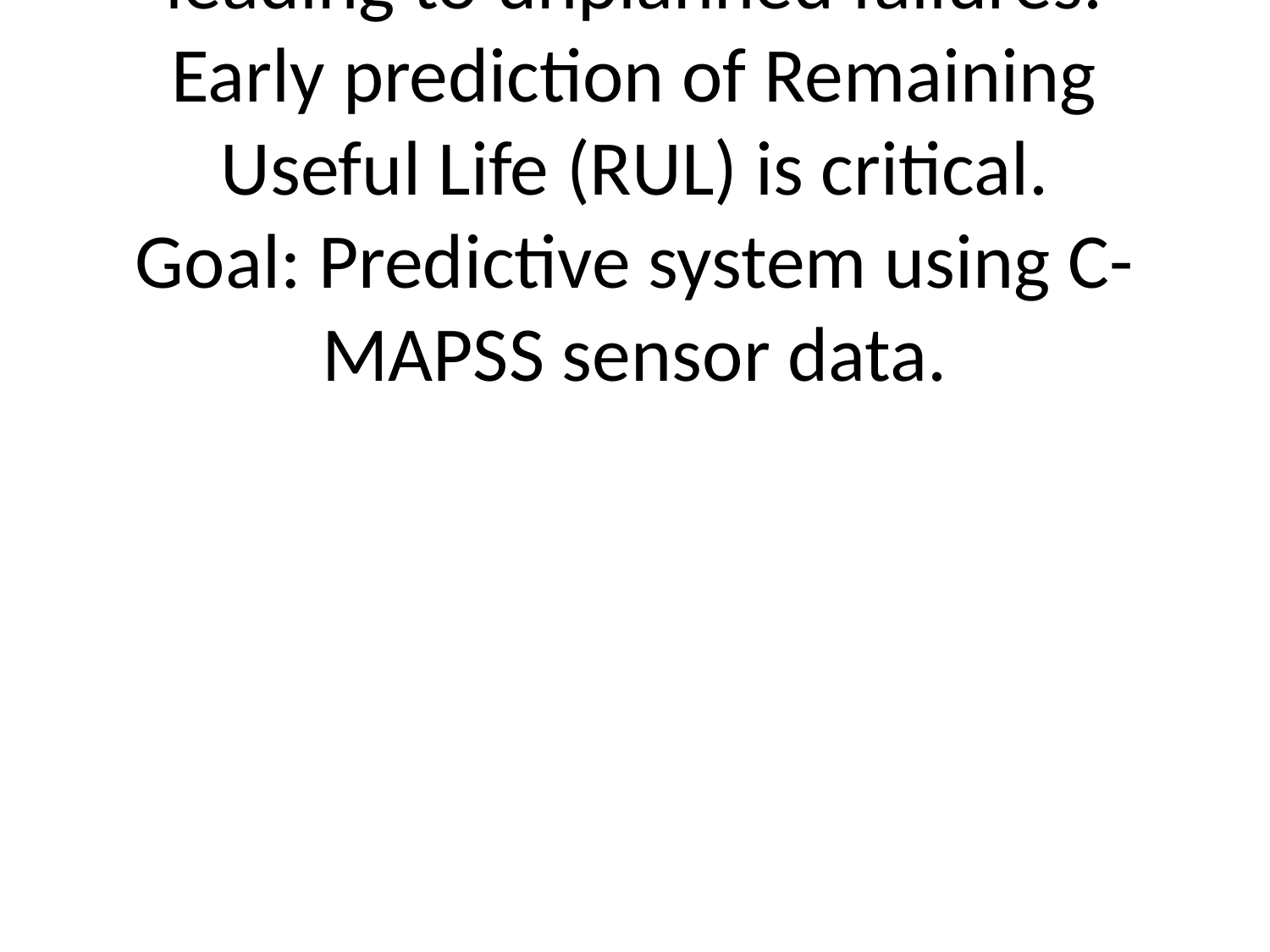

# Jet engines degrade over time, leading to unplanned failures.
Early prediction of Remaining Useful Life (RUL) is critical.
Goal: Predictive system using C-MAPSS sensor data.